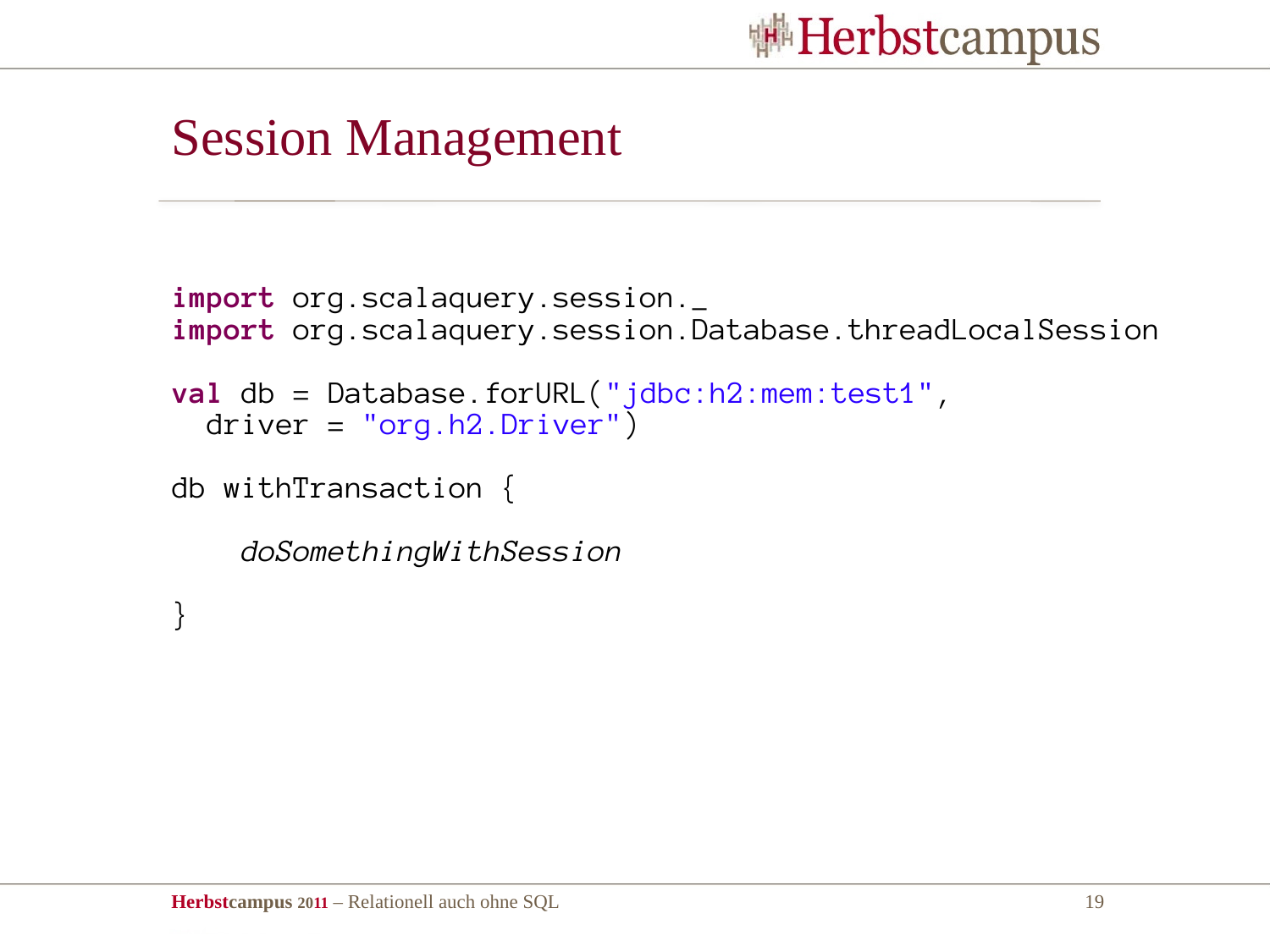

# Session Management

  s withTransaction {

  }
import org.scalaquery.session._
import org.scalaquery.session.Database.threadLocalSession

val db = Database.forURL("jdbc:h2:mem:test1",
  driver = "org.h2.Driver")

db withTransaction {

    doSomethingWithSession

}

                 s: Session =>

                          (s)

import org.scalaquery.session._

val db = Database.forURL("jdbc:h2:mem:test1",
  driver = "org.h2.Driver")

db withSession {

    doSomethingWithSession

}

import org.scalaquery.session.Database.threadLocalSession